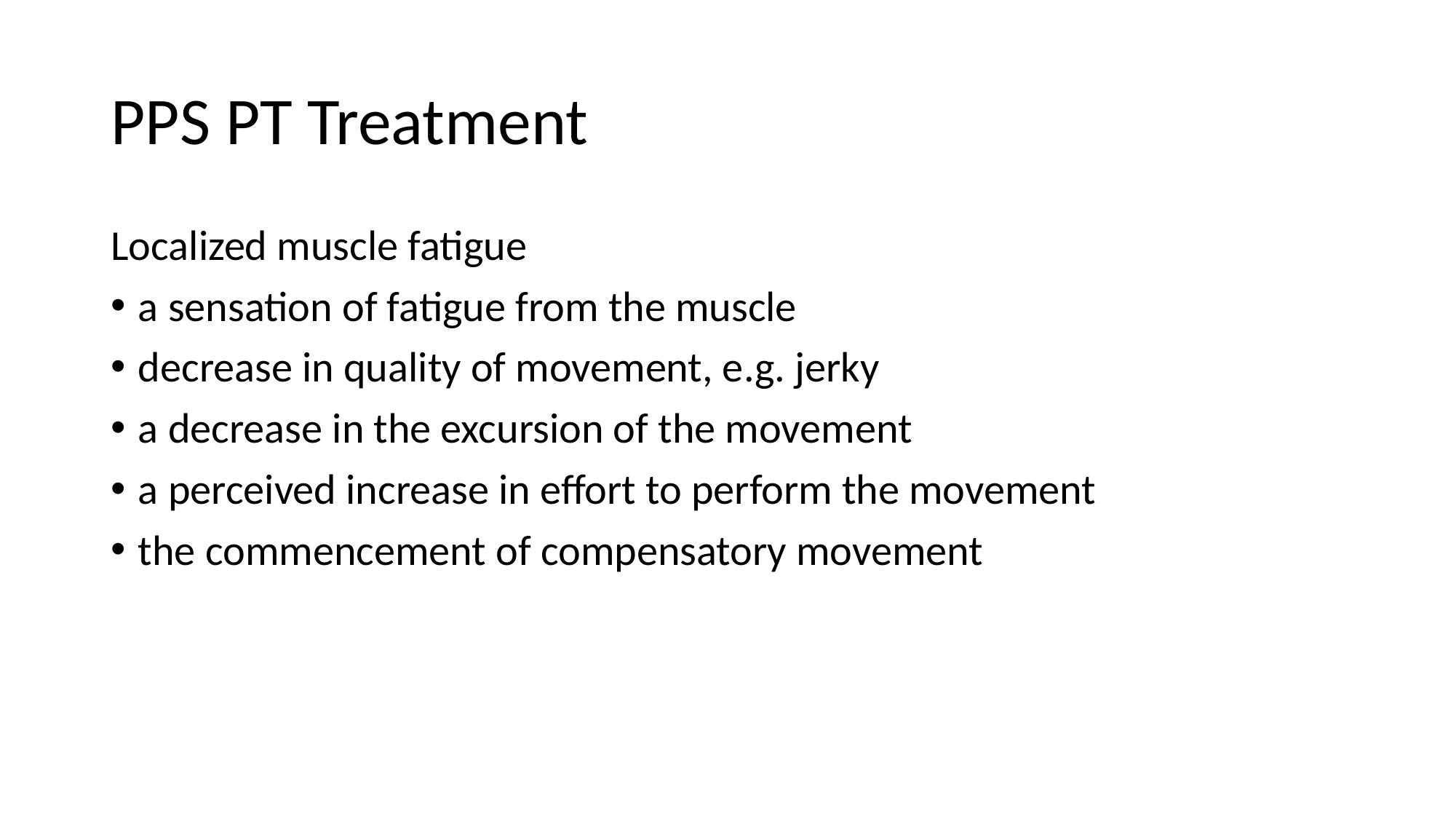

# PPS PT Treatment
Localized muscle fatigue
a sensation of fatigue from the muscle
decrease in quality of movement, e.g. jerky
a decrease in the excursion of the movement
a perceived increase in effort to perform the movement
the commencement of compensatory movement